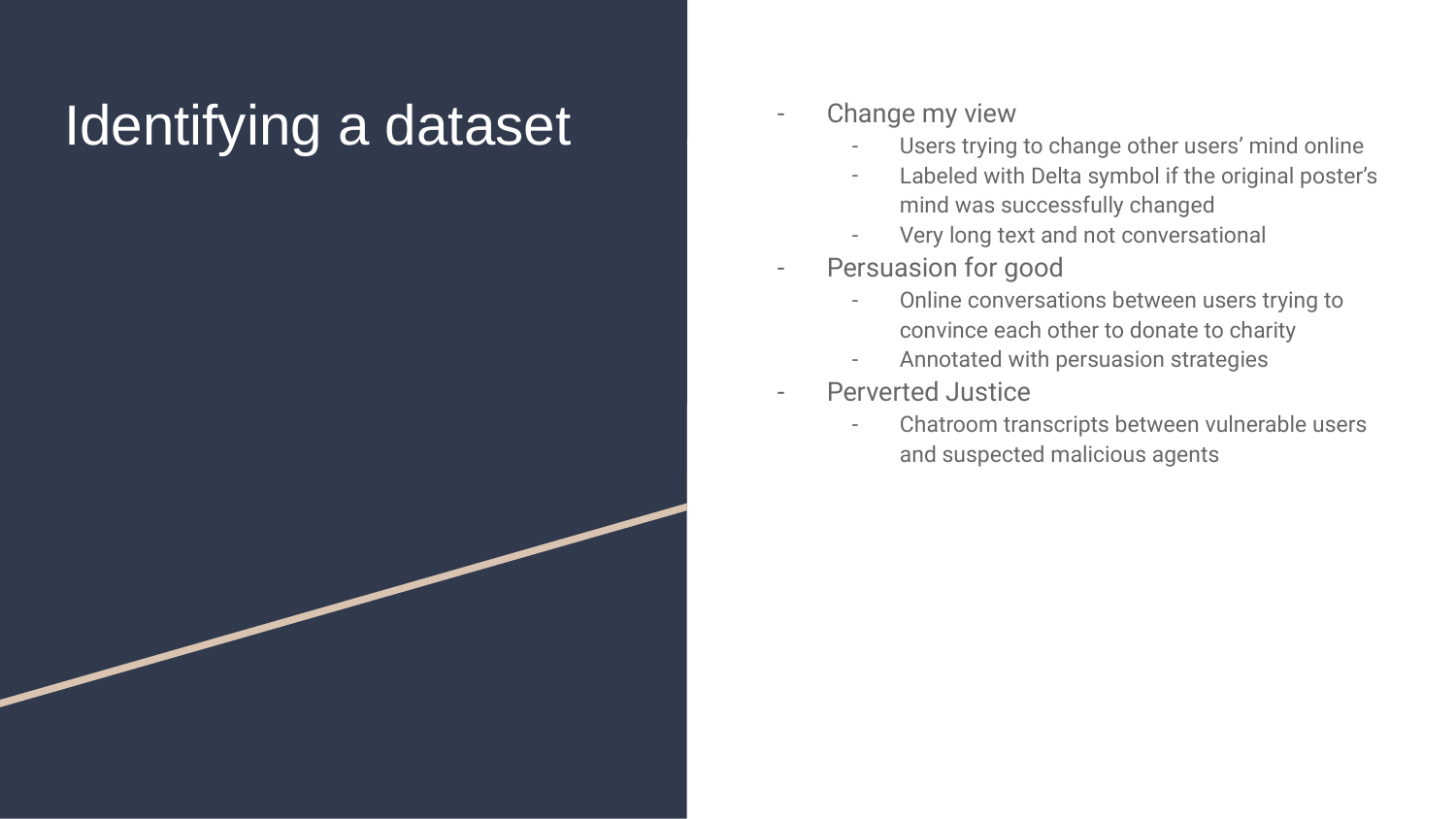

# Identifying a dataset
Change my view
Users trying to change other users’ mind online
Labeled with Delta symbol if the original poster’s mind was successfully changed
Very long text and not conversational
Persuasion for good
Online conversations between users trying to convince each other to donate to charity
Annotated with persuasion strategies
Perverted Justice
Chatroom transcripts between vulnerable users and suspected malicious agents